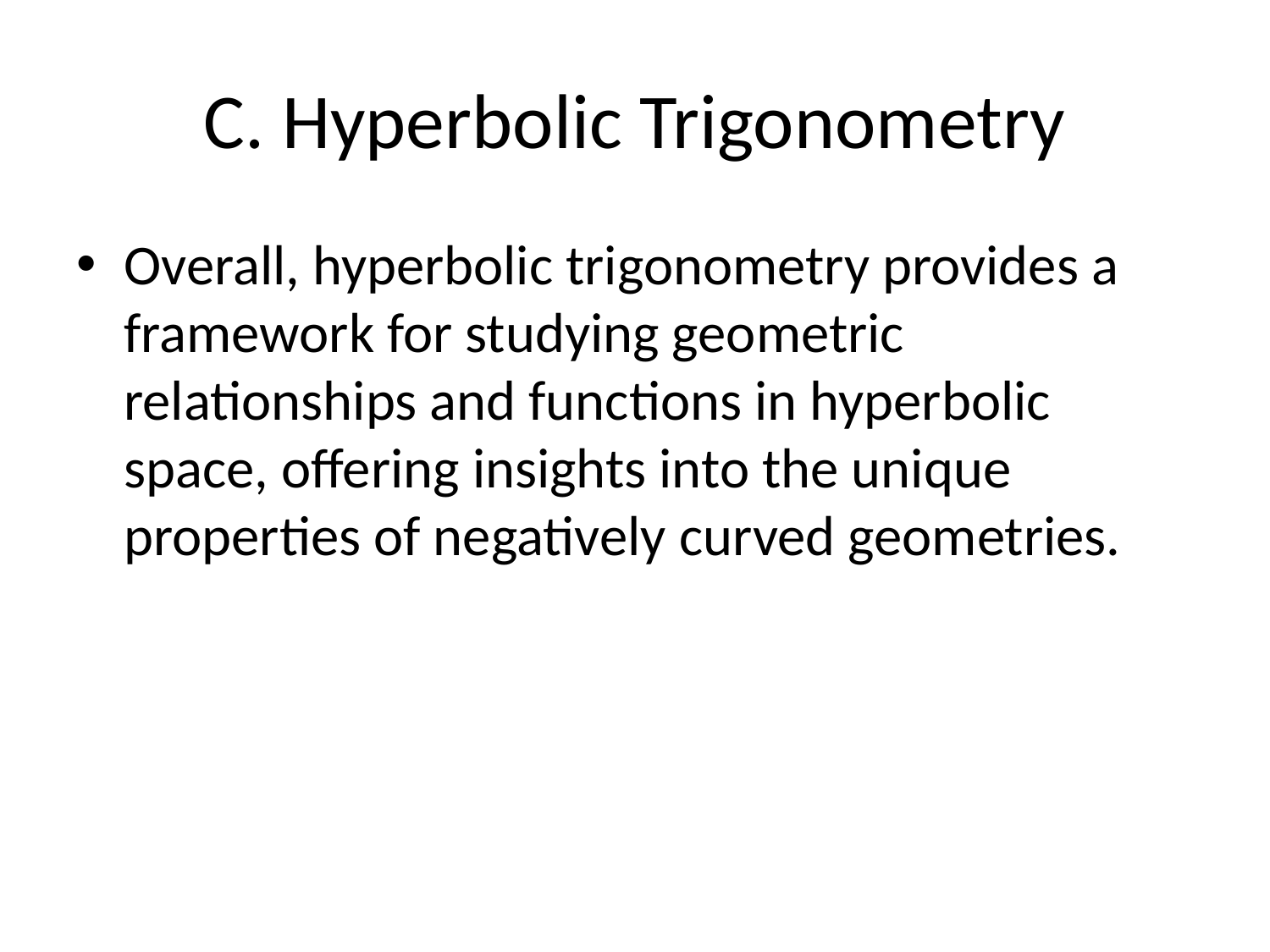

# C. Hyperbolic Trigonometry
Overall, hyperbolic trigonometry provides a framework for studying geometric relationships and functions in hyperbolic space, offering insights into the unique properties of negatively curved geometries.